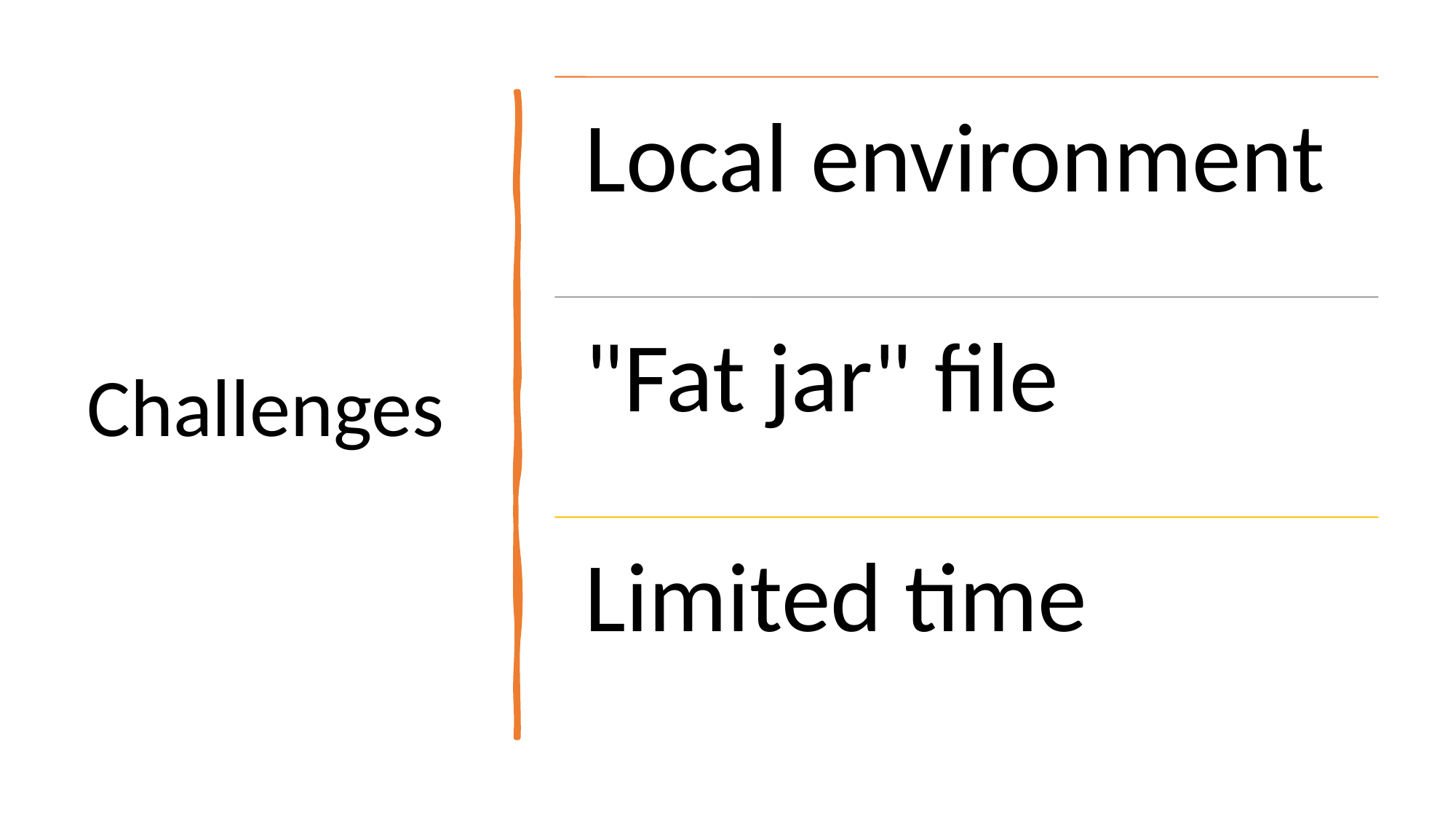

Local environment
"Fat jar" file
Limited time
# Challenges